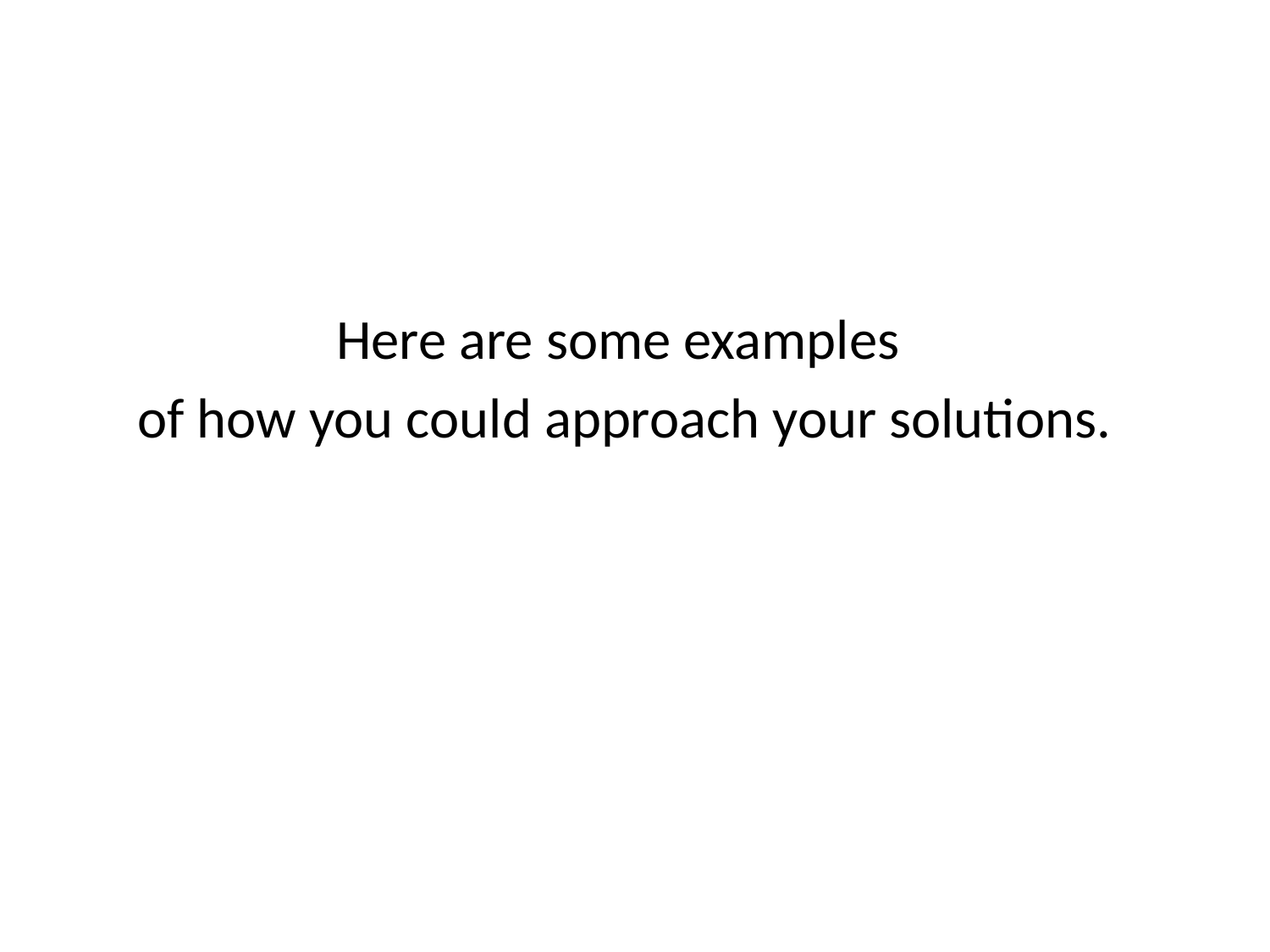

Here are some examples
of how you could approach your solutions.